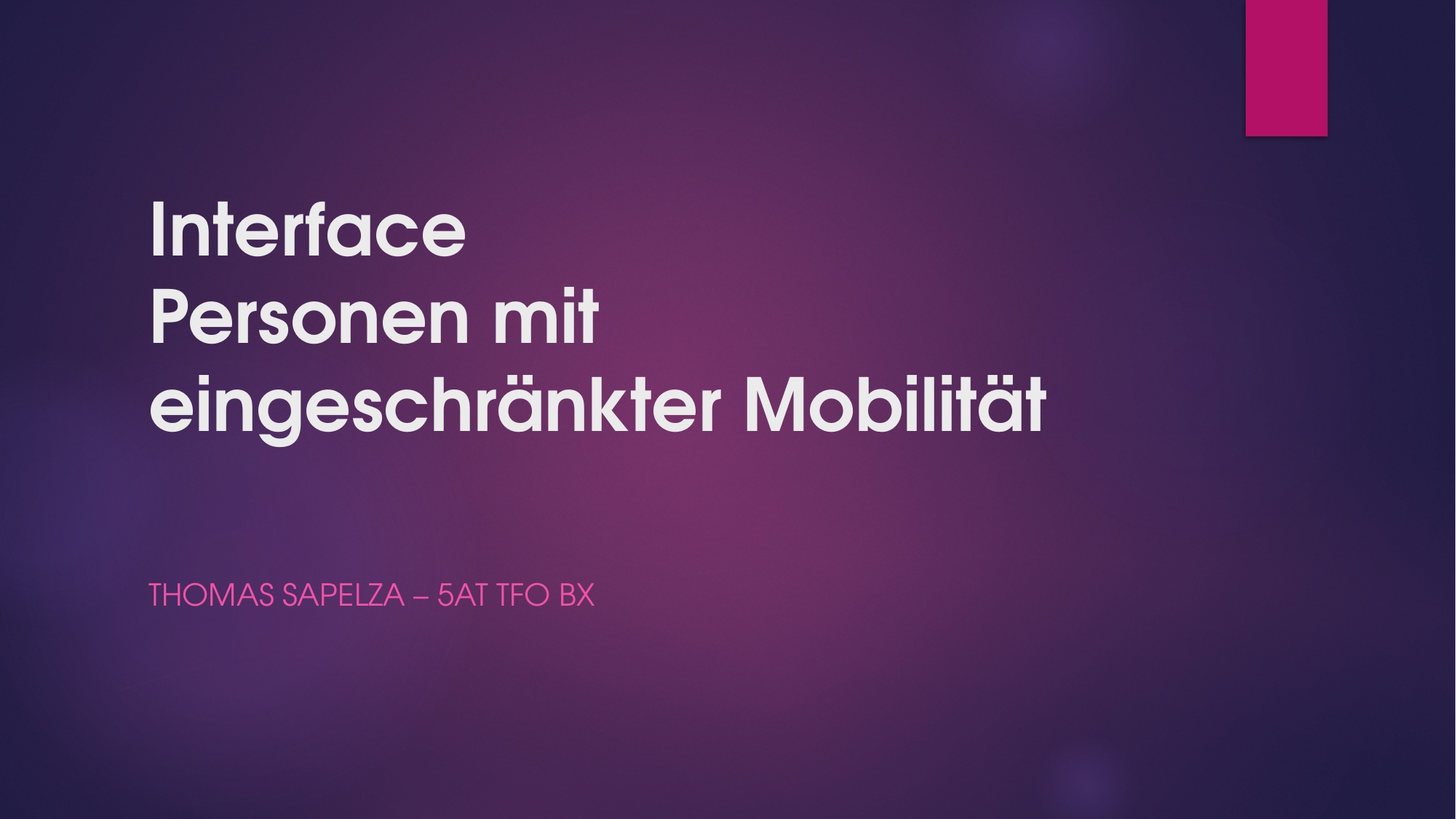

# Interface Personen mit eingeschränkter Mobilität
Thomas Sapelza – 5AT TFO BX